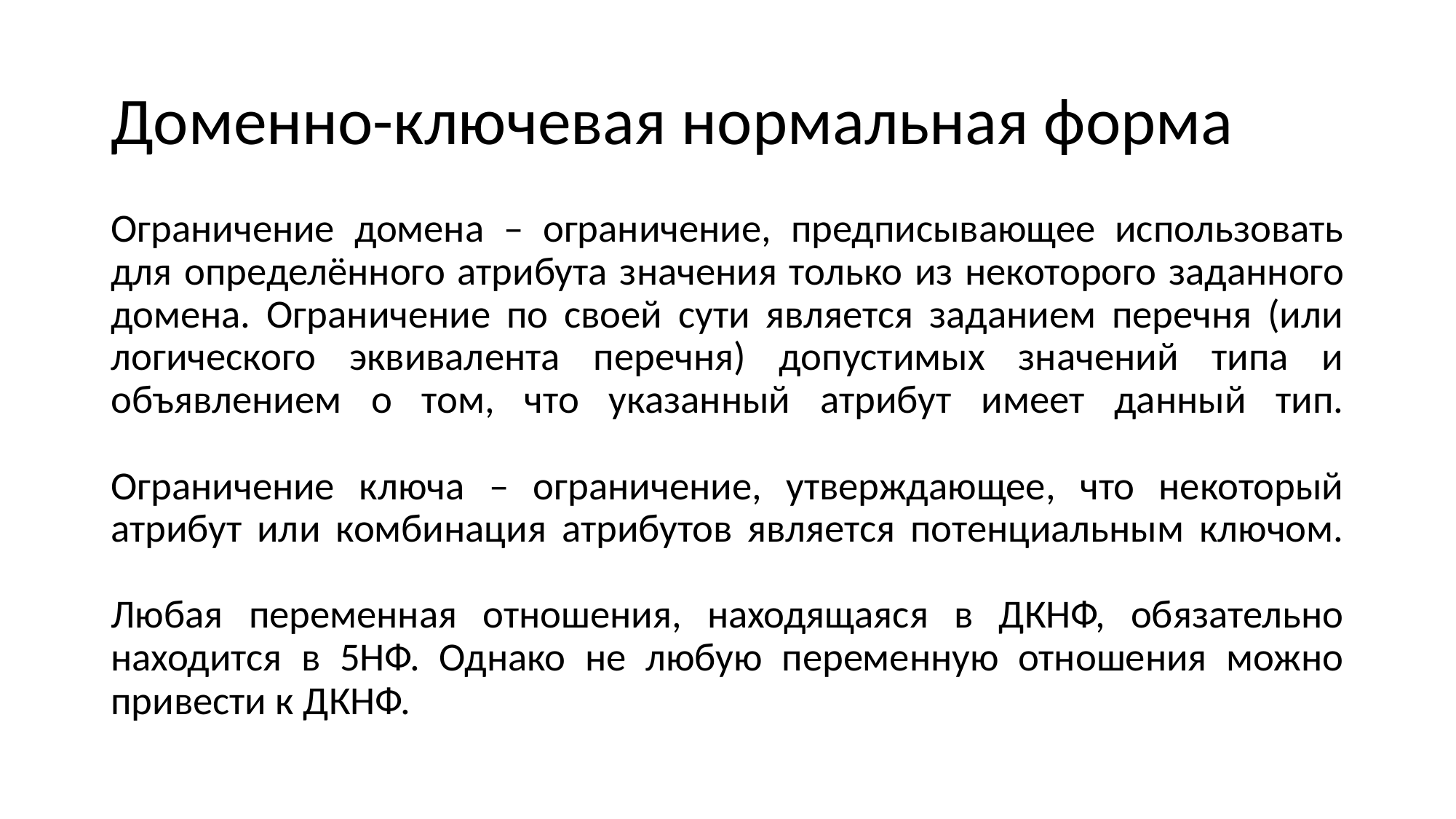

# Доменно-ключевая нормальная форма
Ограничение домена – ограничение, предписывающее использовать для определённого атрибута значения только из некоторого заданного домена. Ограничение по своей сути является заданием перечня (или логического эквивалента перечня) допустимых значений типа и объявлением о том, что указанный атрибут имеет данный тип.
Ограничение ключа – ограничение, утверждающее, что некоторый атрибут или комбинация атрибутов является потенциальным ключом.
Любая переменная отношения, находящаяся в ДКНФ, обязательно находится в 5НФ. Однако не любую переменную отношения можно привести к ДКНФ.